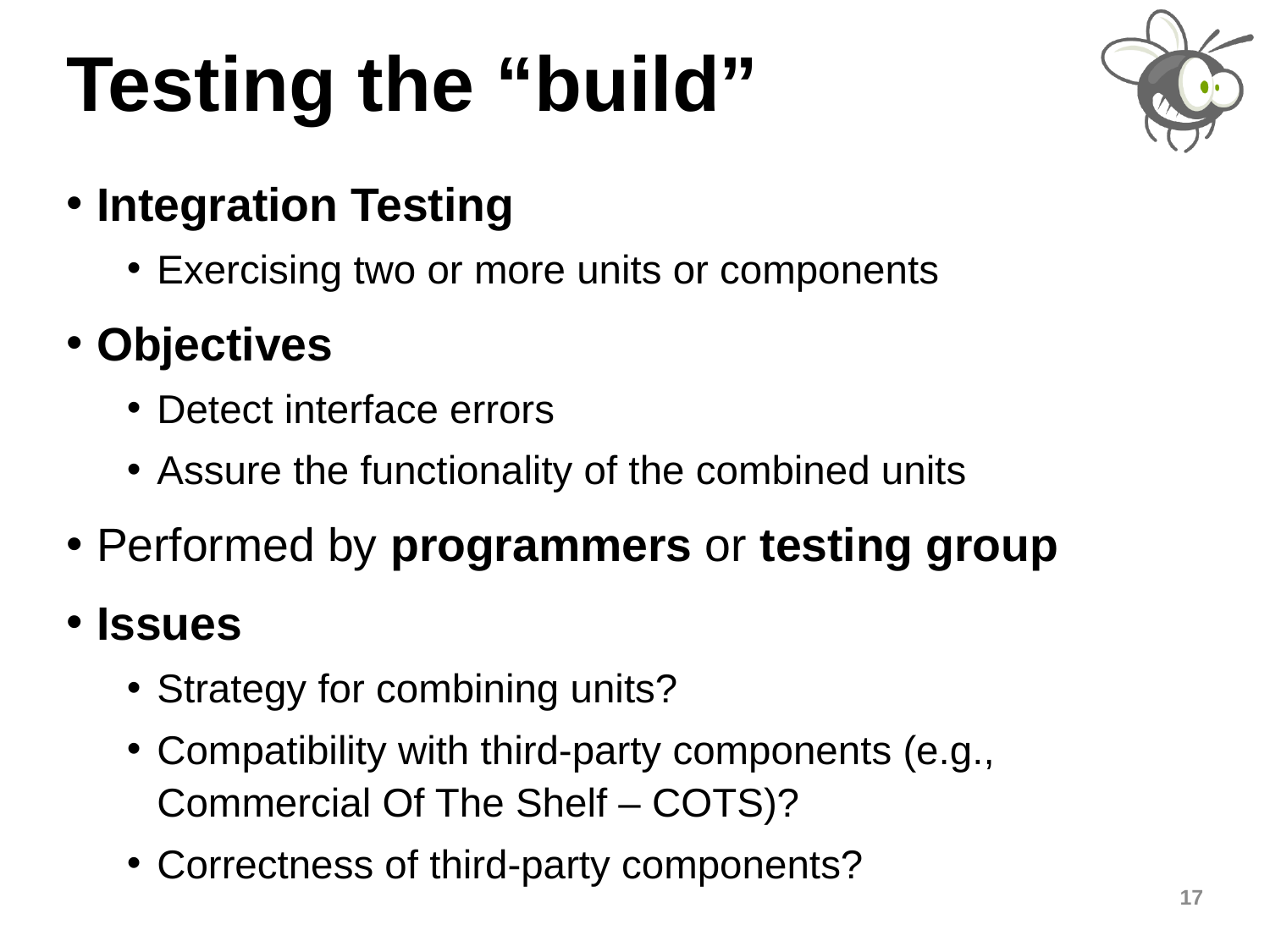

# Testing the “build”
Integration Testing
Exercising two or more units or components
Objectives
Detect interface errors
Assure the functionality of the combined units
Performed by programmers or testing group
Issues
Strategy for combining units?
Compatibility with third-party components (e.g.,
Commercial Of The Shelf – COTS)?
Correctness of third-party components?
17